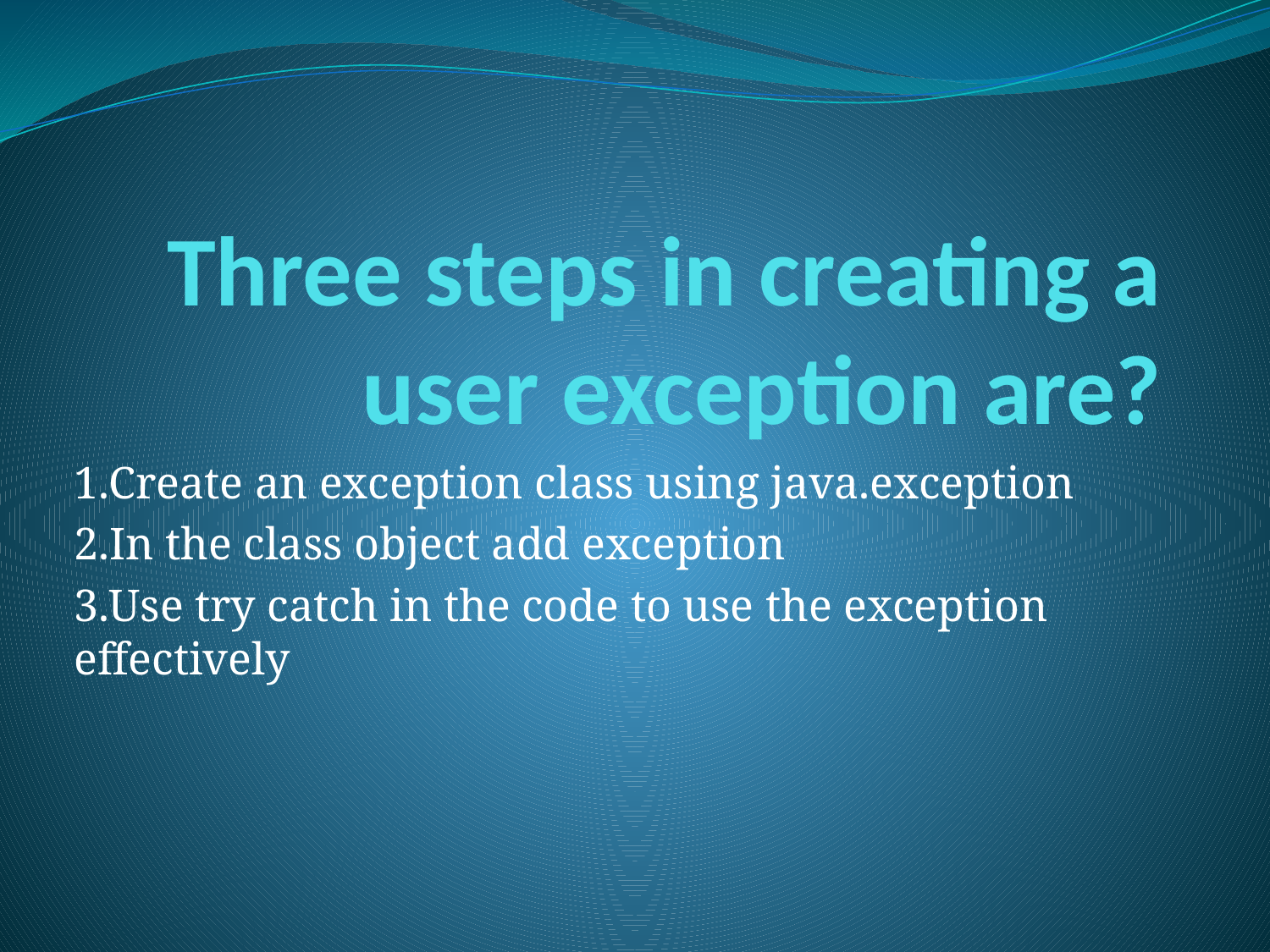

# Three steps in creating a user exception are?
1.Create an exception class using java.exception
2.In the class object add exception
3.Use try catch in the code to use the exception effectively